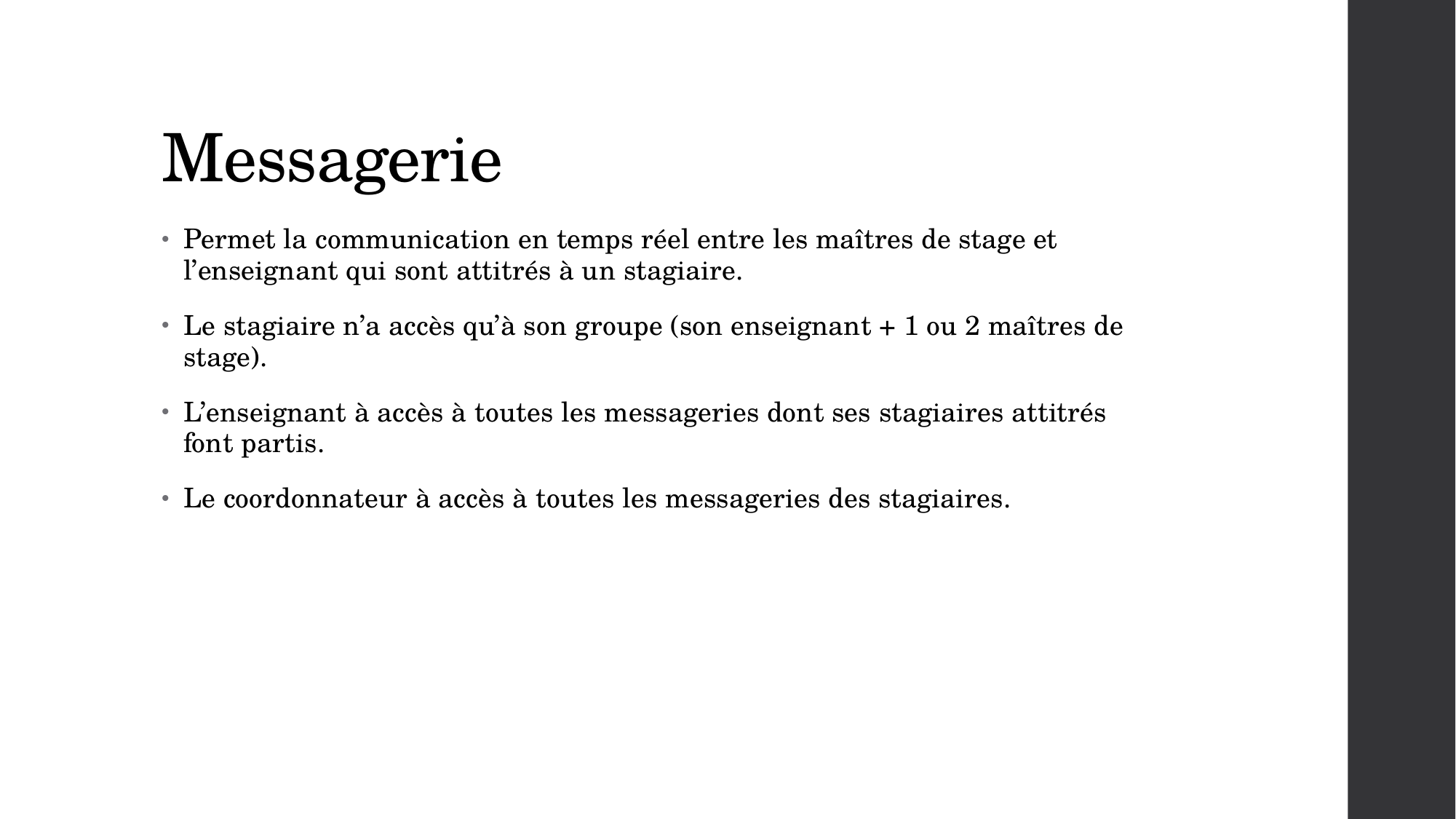

# Messagerie
Permet la communication en temps réel entre les maîtres de stage et l’enseignant qui sont attitrés à un stagiaire.
Le stagiaire n’a accès qu’à son groupe (son enseignant + 1 ou 2 maîtres de stage).
L’enseignant à accès à toutes les messageries dont ses stagiaires attitrés font partis.
Le coordonnateur à accès à toutes les messageries des stagiaires.